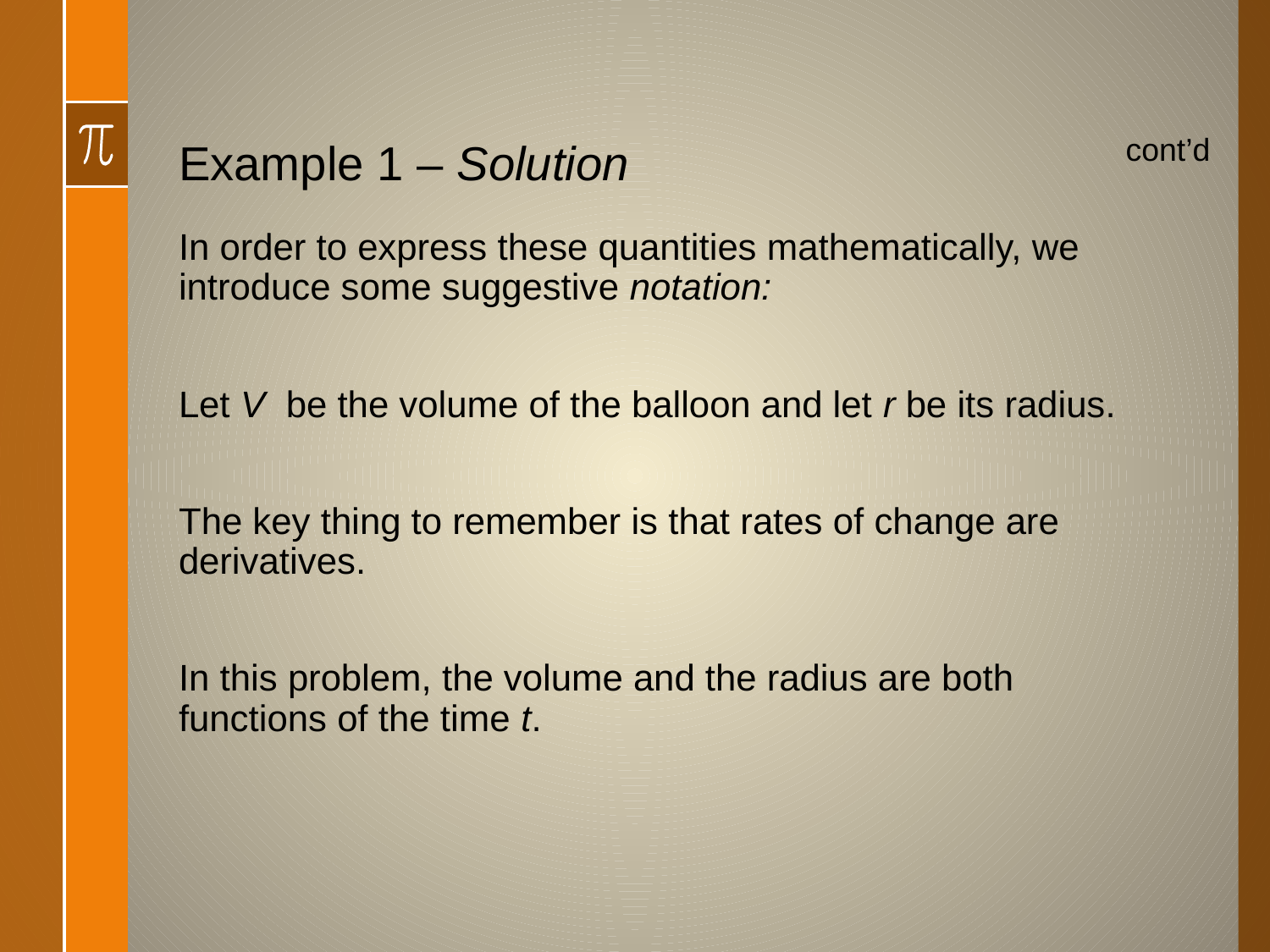

# Example 1 – Solution
cont’d
In order to express these quantities mathematically, we introduce some suggestive notation:

Let V  be the volume of the balloon and let r be its radius.

The key thing to remember is that rates of change are derivatives.

In this problem, the volume and the radius are both functions of the time t.